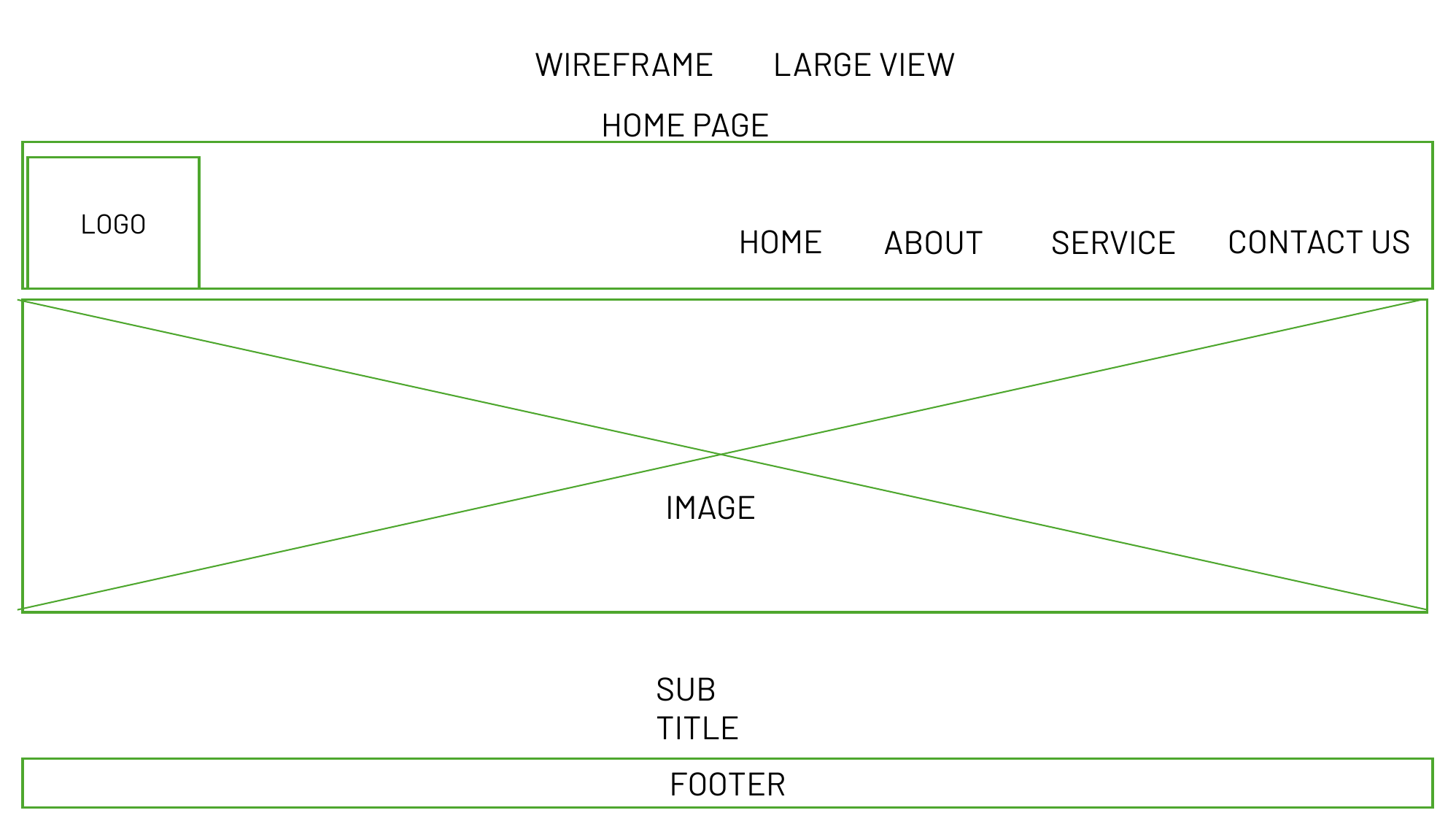

WIREFRAME         LARGE VIEW
HOME PAGE

LOGO

LOGO

CONTACT US
HOME
ABOUT
SERVICE

 IMAGE
SUB TITLE
FOOTER